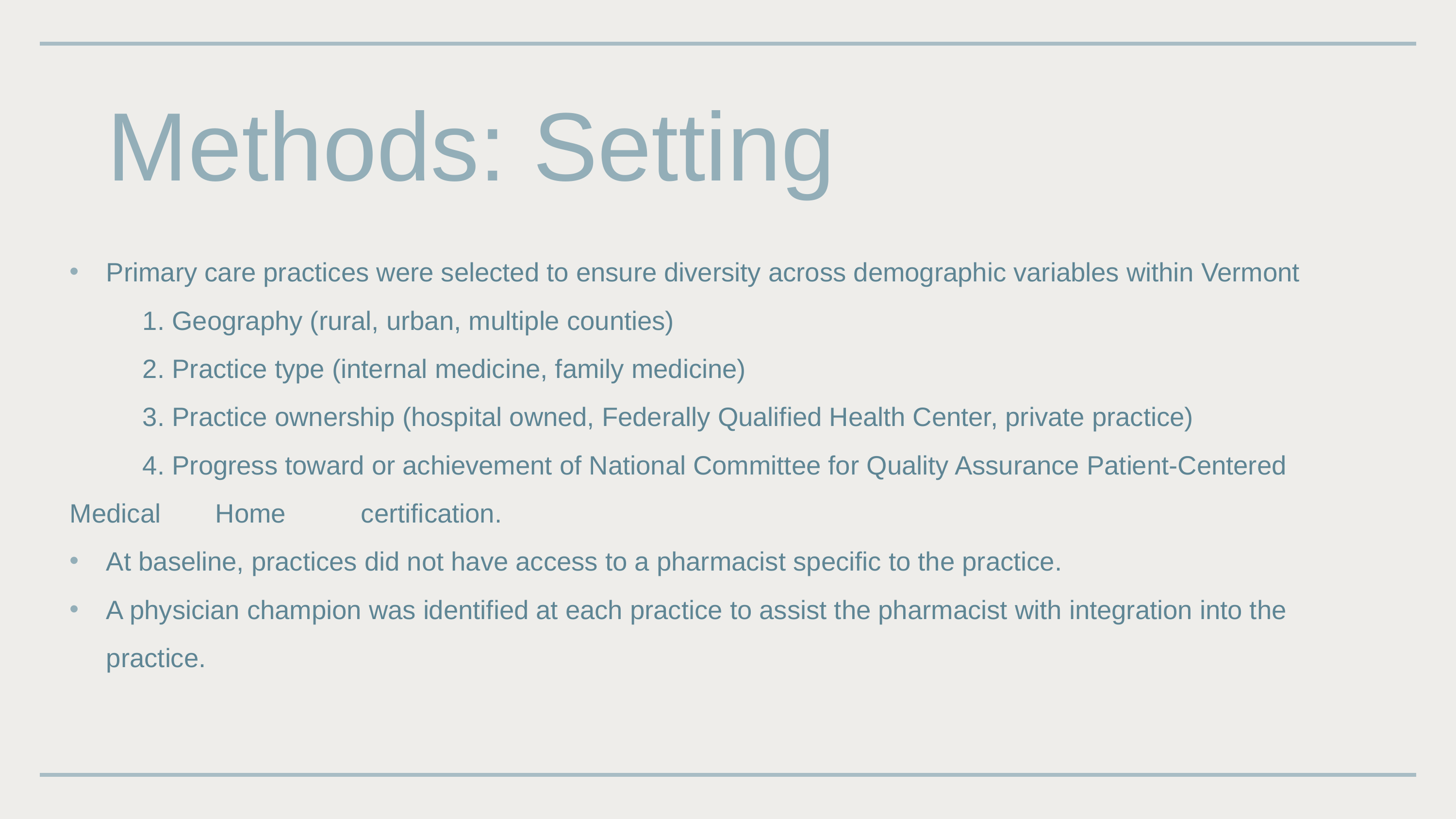

Methods: Setting
Primary care practices were selected to ensure diversity across demographic variables within Vermont
	1. Geography (rural, urban, multiple counties)
	2. Practice type (internal medicine, family medicine)
	3. Practice ownership (hospital owned, Federally Qualified Health Center, private practice)
	4. Progress toward or achievement of National Committee for Quality Assurance Patient-Centered Medical 	Home 	certification.
At baseline, practices did not have access to a pharmacist specific to the practice.
A physician champion was identified at each practice to assist the pharmacist with integration into the practice.